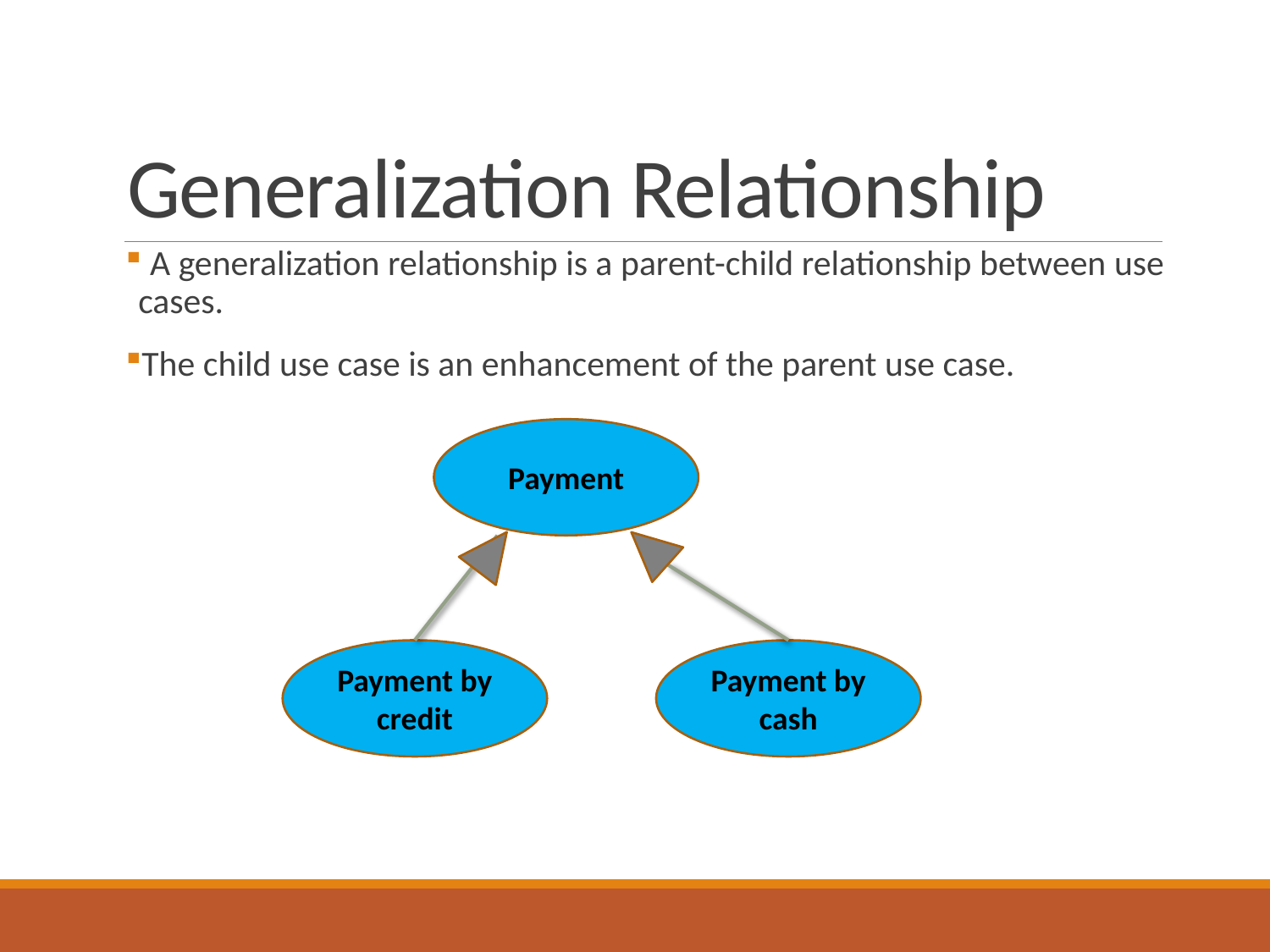

# Generalization Relationship
 A generalization relationship is a parent-child relationship between use cases.
The child use case is an enhancement of the parent use case.
Payment

Payment by cash
Payment by credit